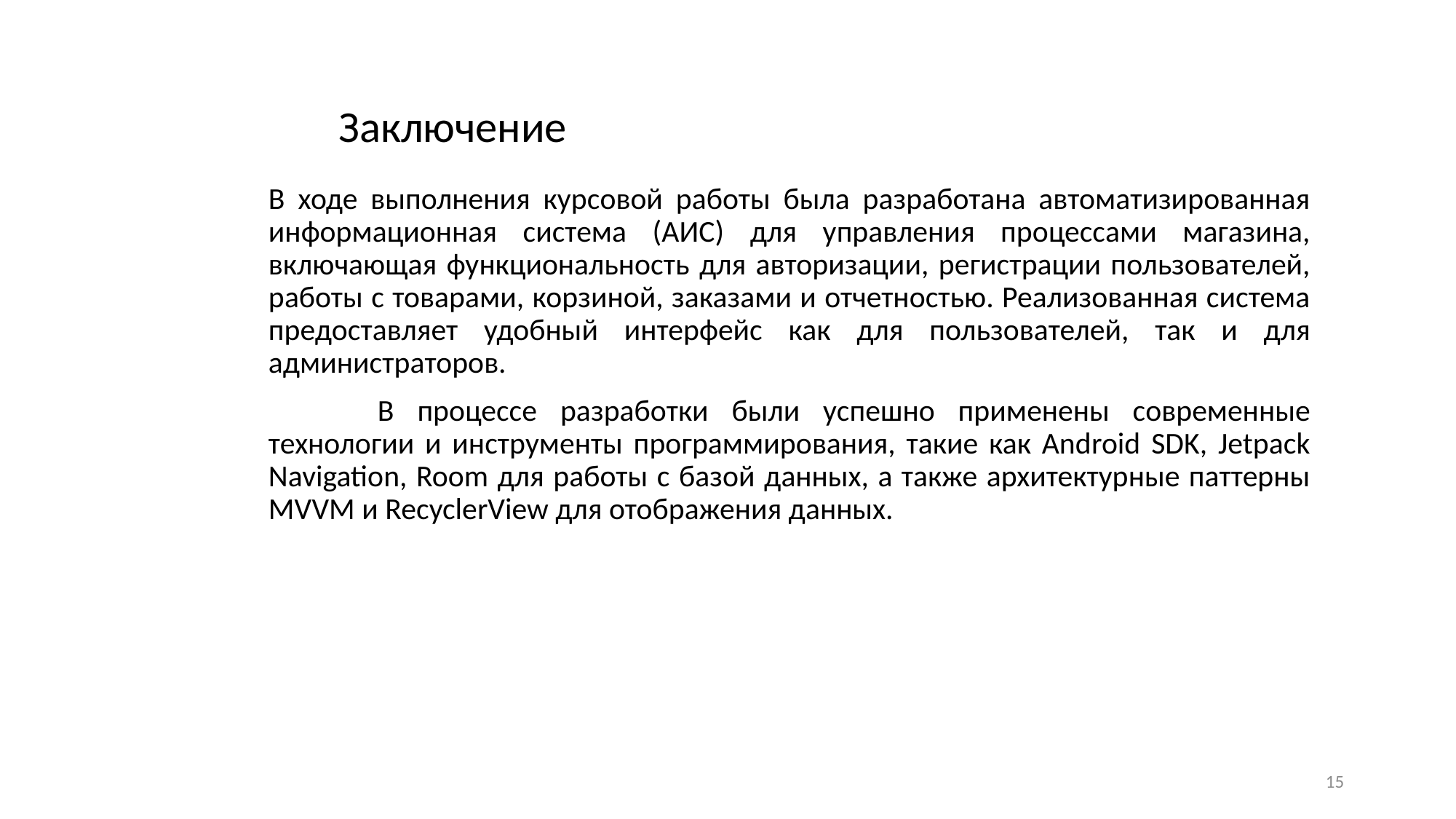

Заключение
В ходе выполнения курсовой работы была разработана автоматизированная информационная система (АИС) для управления процессами магазина, включающая функциональность для авторизации, регистрации пользователей, работы с товарами, корзиной, заказами и отчетностью. Реализованная система предоставляет удобный интерфейс как для пользователей, так и для администраторов.
	В процессе разработки были успешно применены современные технологии и инструменты программирования, такие как Android SDK, Jetpack Navigation, Room для работы с базой данных, а также архитектурные паттерны MVVM и RecyclerView для отображения данных.
15